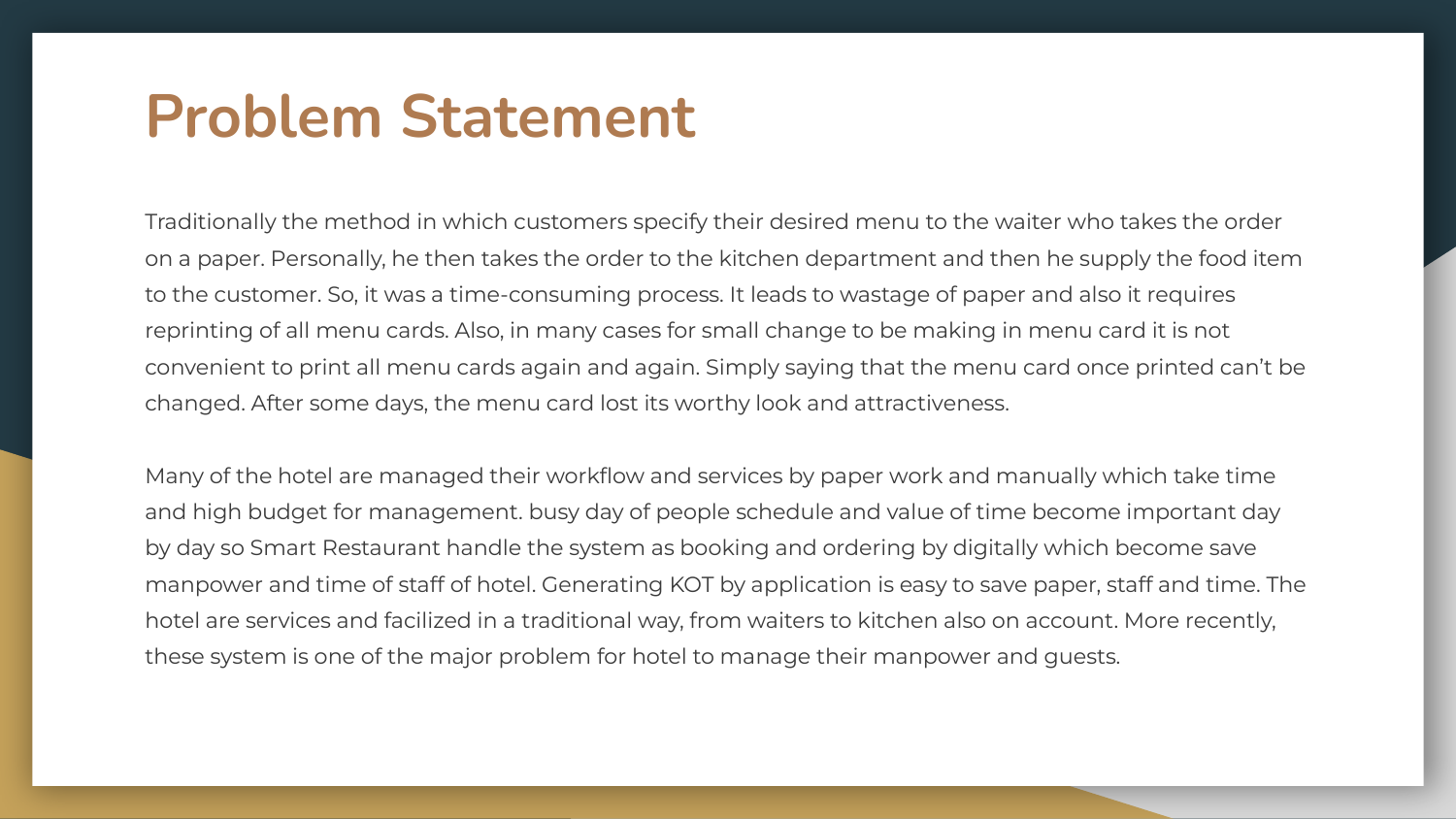

# Problem Statement
Traditionally the method in which customers specify their desired menu to the waiter who takes the order on a paper. Personally, he then takes the order to the kitchen department and then he supply the food item to the customer. So, it was a time-consuming process. It leads to wastage of paper and also it requires reprinting of all menu cards. Also, in many cases for small change to be making in menu card it is not convenient to print all menu cards again and again. Simply saying that the menu card once printed can’t be changed. After some days, the menu card lost its worthy look and attractiveness.
Many of the hotel are managed their workflow and services by paper work and manually which take time and high budget for management. busy day of people schedule and value of time become important day by day so Smart Restaurant handle the system as booking and ordering by digitally which become save manpower and time of staff of hotel. Generating KOT by application is easy to save paper, staff and time. The hotel are services and facilized in a traditional way, from waiters to kitchen also on account. More recently, these system is one of the major problem for hotel to manage their manpower and guests.